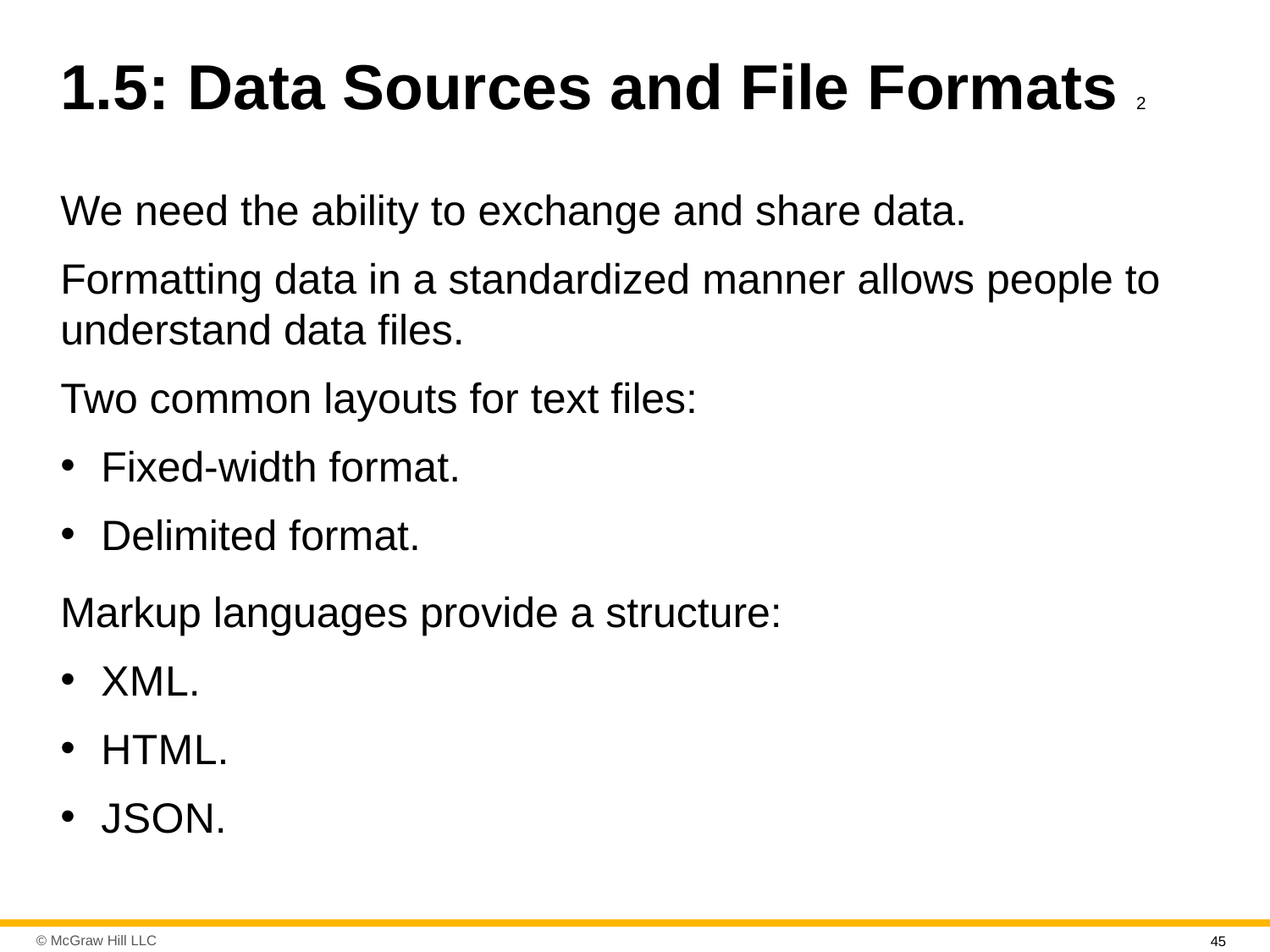

# 1.5: Data Sources and File Formats 2
We need the ability to exchange and share data.
Formatting data in a standardized manner allows people to understand data files.
Two common layouts for text files:
Fixed-width format.
Delimited format.
Markup languages provide a structure:
X M L.
H T M L.
J S O N.
45